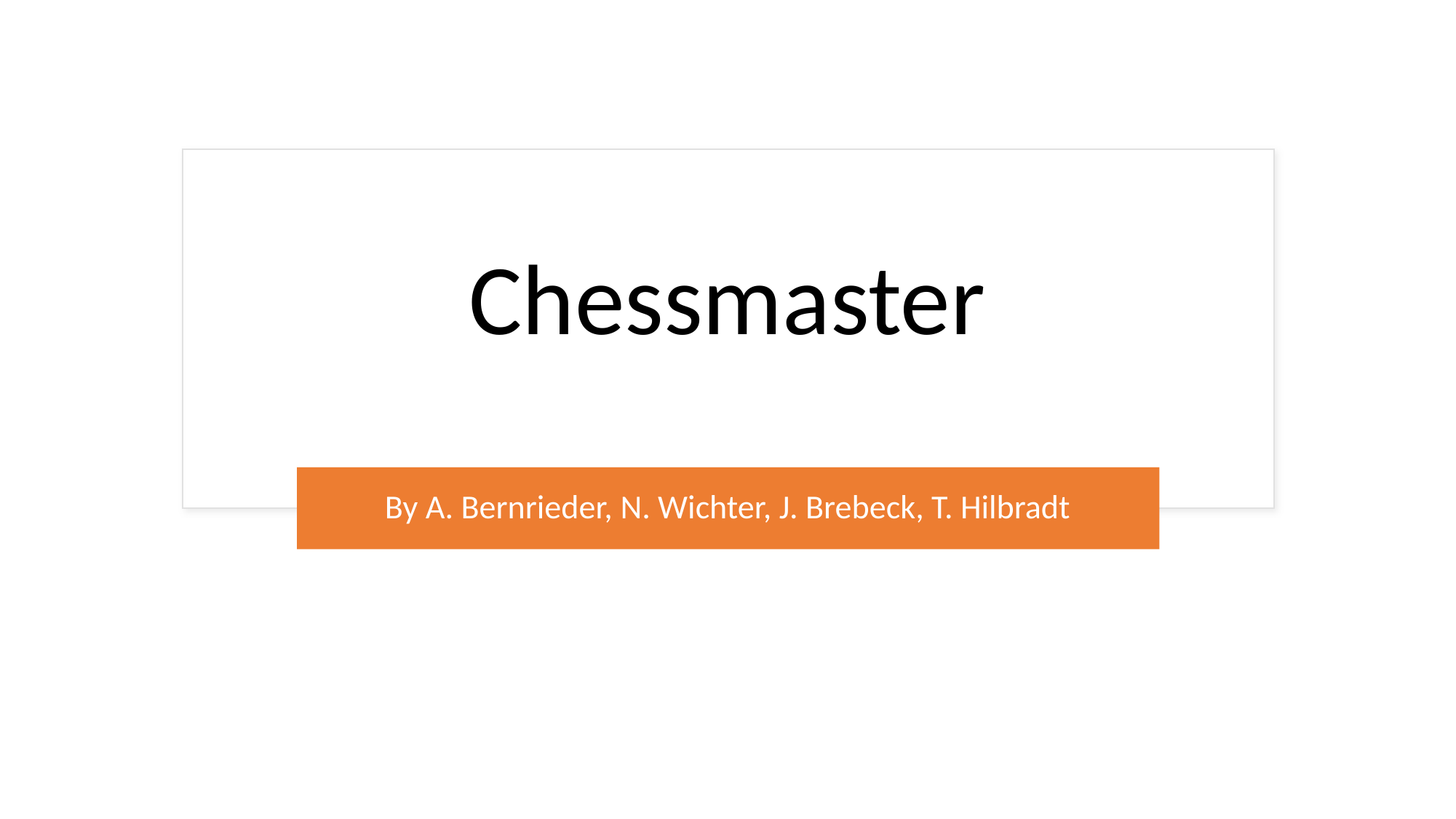

# Chessmaster

By A. Bernrieder, N. Wichter, J. Brebeck, T. Hilbradt